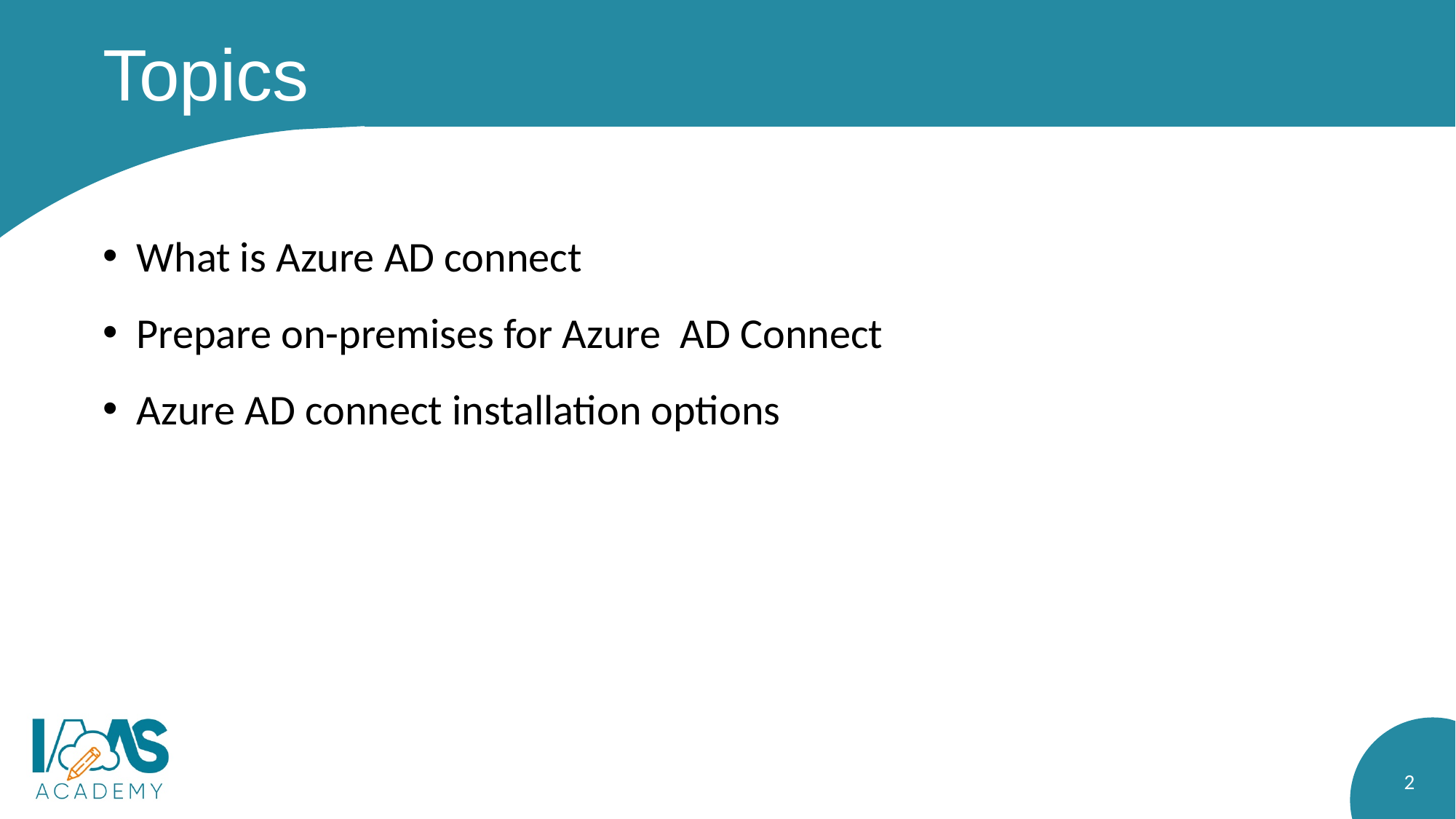

# Topics
What is Azure AD connect
Prepare on-premises for Azure  AD Connect
Azure AD connect installation options

2